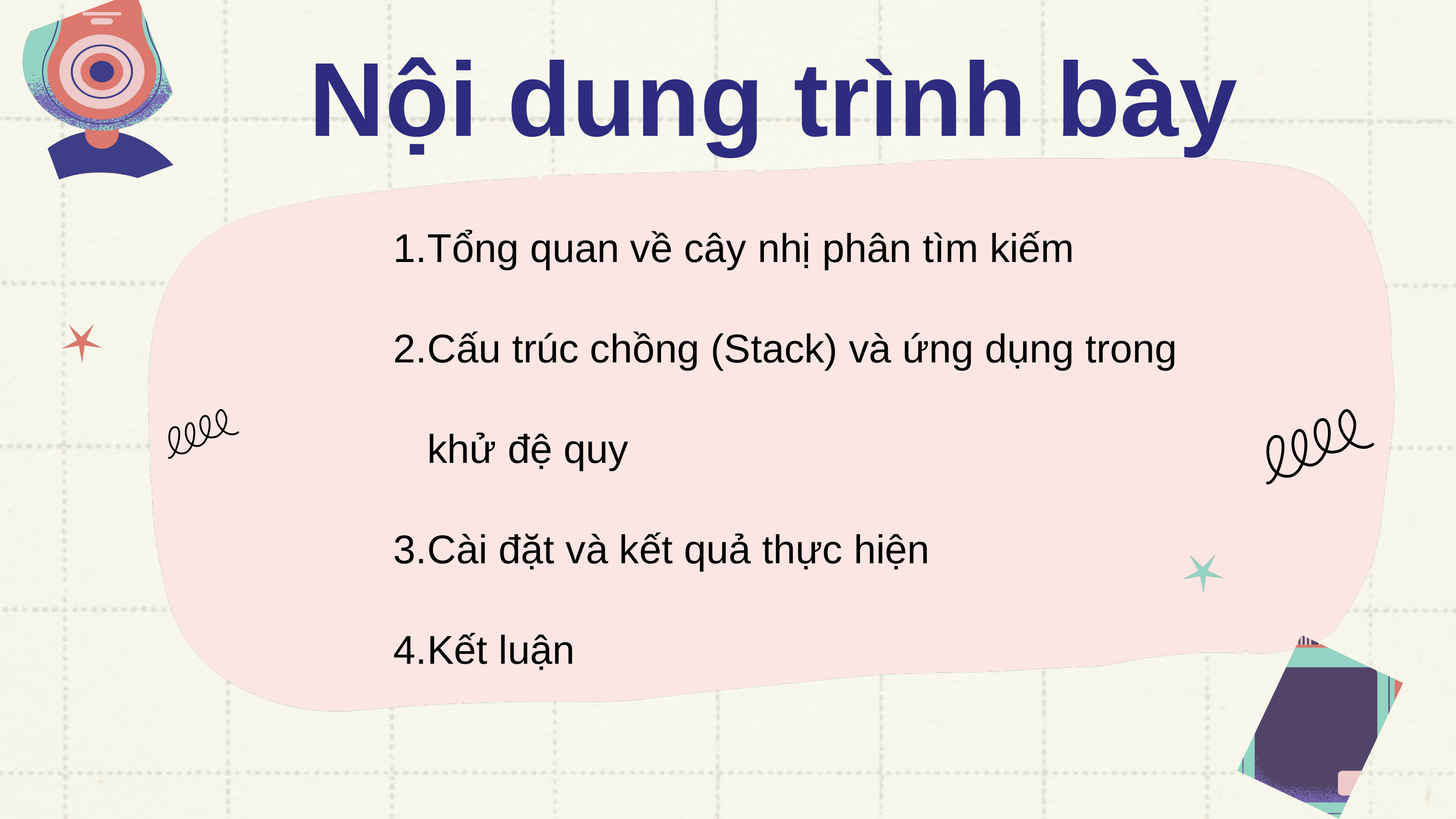

Nội dung trình bày

Tổng quan về cây nhị phân tìm kiếm
Cấu trúc chồng (Stack) và ứng dụng trong khử đệ quy
Cài đặt và kết quả thực hiện
Kết luận